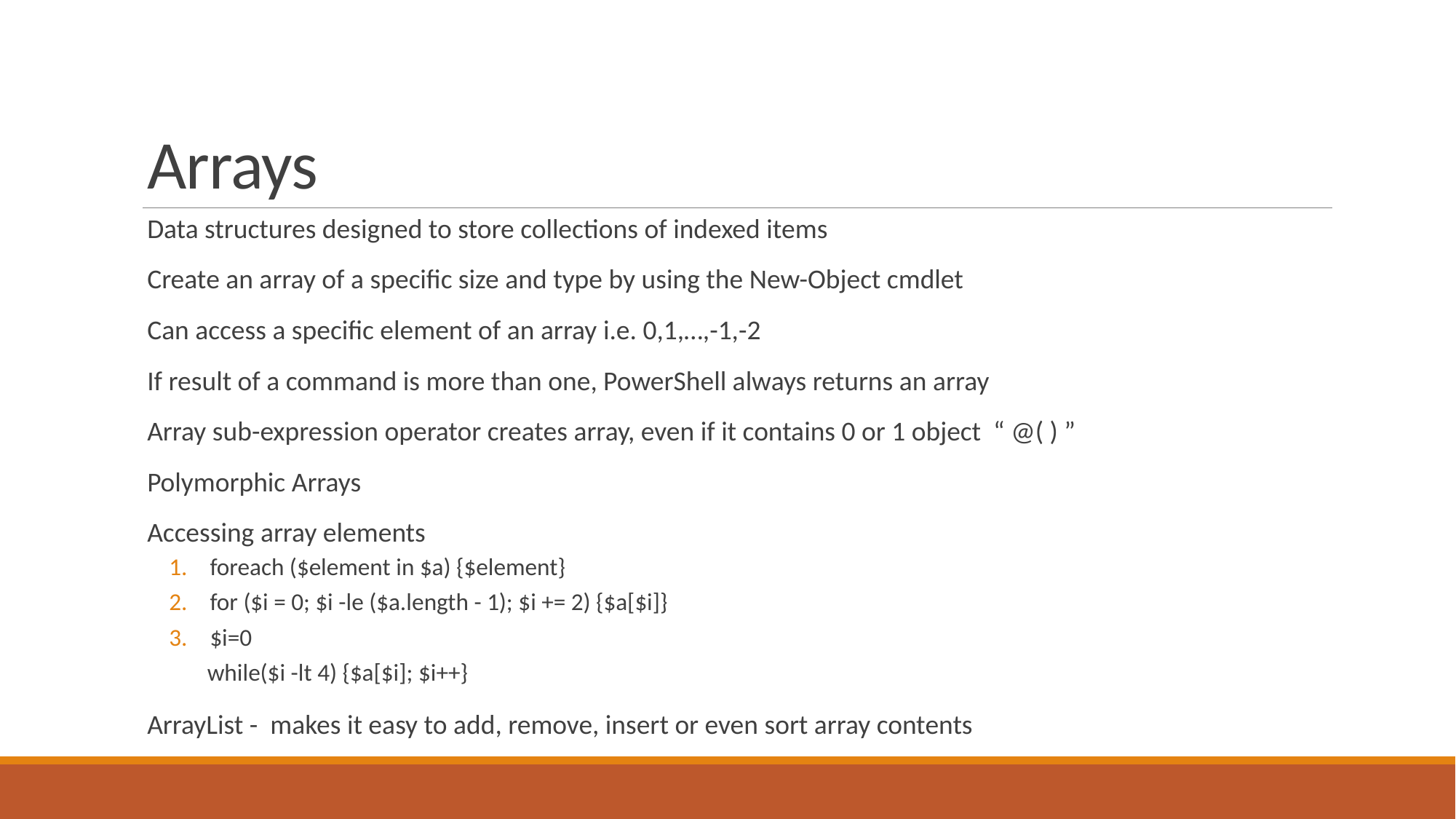

# Arrays
Data structures designed to store collections of indexed items
Create an array of a specific size and type by using the New-Object cmdlet
Can access a specific element of an array i.e. 0,1,…,-1,-2
If result of a command is more than one, PowerShell always returns an array
Array sub-expression operator creates array, even if it contains 0 or 1 object  “ @( ) ”
Polymorphic Arrays
Accessing array elements
foreach ($element in $a) {$element}
for ($i = 0; $i -le ($a.length - 1); $i += 2) {$a[$i]}
$i=0
       while($i -lt 4) {$a[$i]; $i++}
ArrayList -  makes it easy to add, remove, insert or even sort array contents